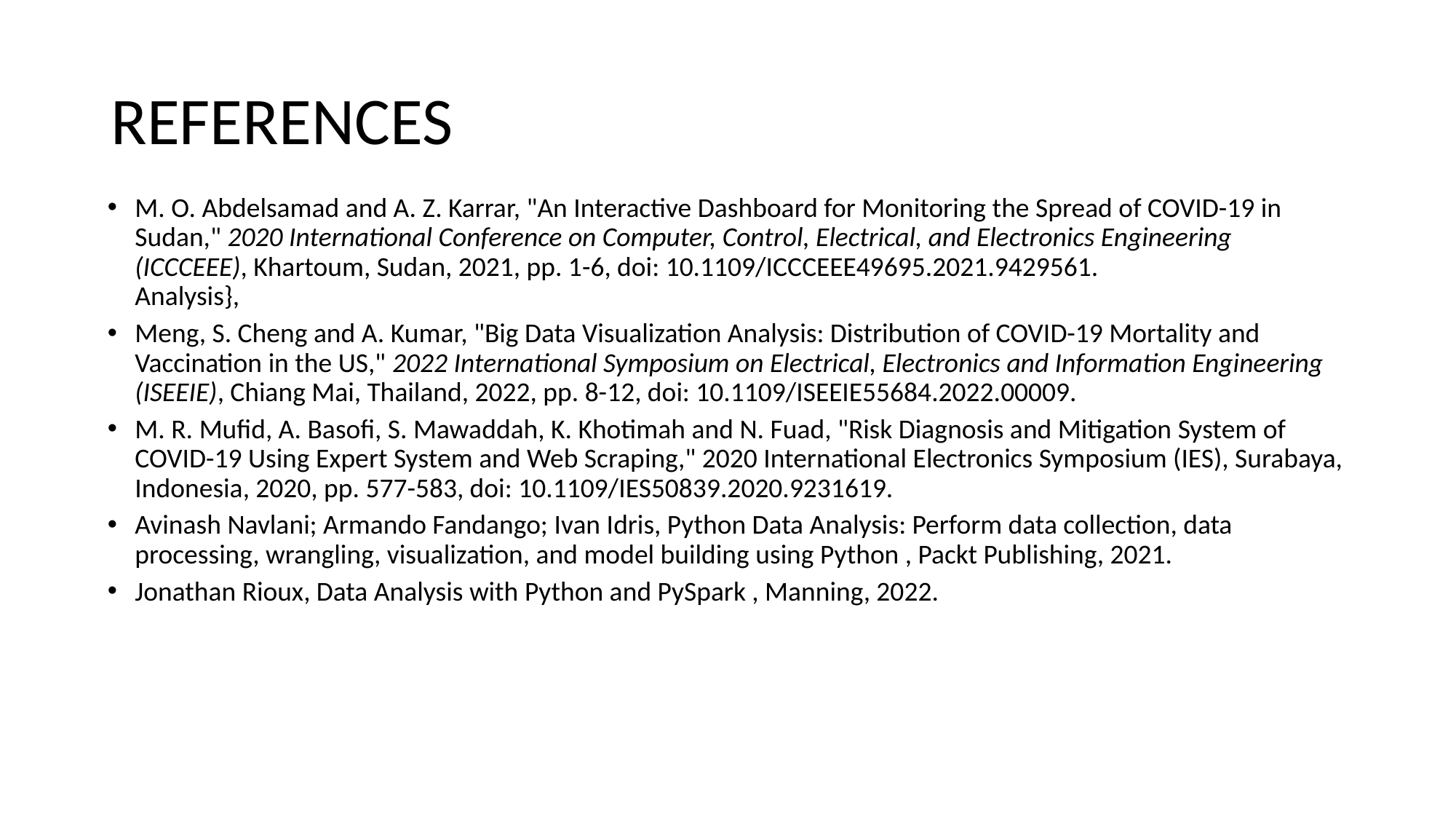

# REFERENCES
M. O. Abdelsamad and A. Z. Karrar, "An Interactive Dashboard for Monitoring the Spread of COVID-19 in Sudan," 2020 International Conference on Computer, Control, Electrical, and Electronics Engineering (ICCCEEE), Khartoum, Sudan, 2021, pp. 1-6, doi: 10.1109/ICCCEEE49695.2021.9429561.
Analysis},
Meng, S. Cheng and A. Kumar, "Big Data Visualization Analysis: Distribution of COVID-19 Mortality and Vaccination in the US," 2022 International Symposium on Electrical, Electronics and Information Engineering (ISEEIE), Chiang Mai, Thailand, 2022, pp. 8-12, doi: 10.1109/ISEEIE55684.2022.00009.
M. R. Mufid, A. Basofi, S. Mawaddah, K. Khotimah and N. Fuad, "Risk Diagnosis and Mitigation System of COVID-19 Using Expert System and Web Scraping," 2020 International Electronics Symposium (IES), Surabaya, Indonesia, 2020, pp. 577-583, doi: 10.1109/IES50839.2020.9231619.
Avinash Navlani; Armando Fandango; Ivan Idris, Python Data Analysis: Perform data collection, data processing, wrangling, visualization, and model building using Python , Packt Publishing, 2021.
Jonathan Rioux, Data Analysis with Python and PySpark , Manning, 2022.